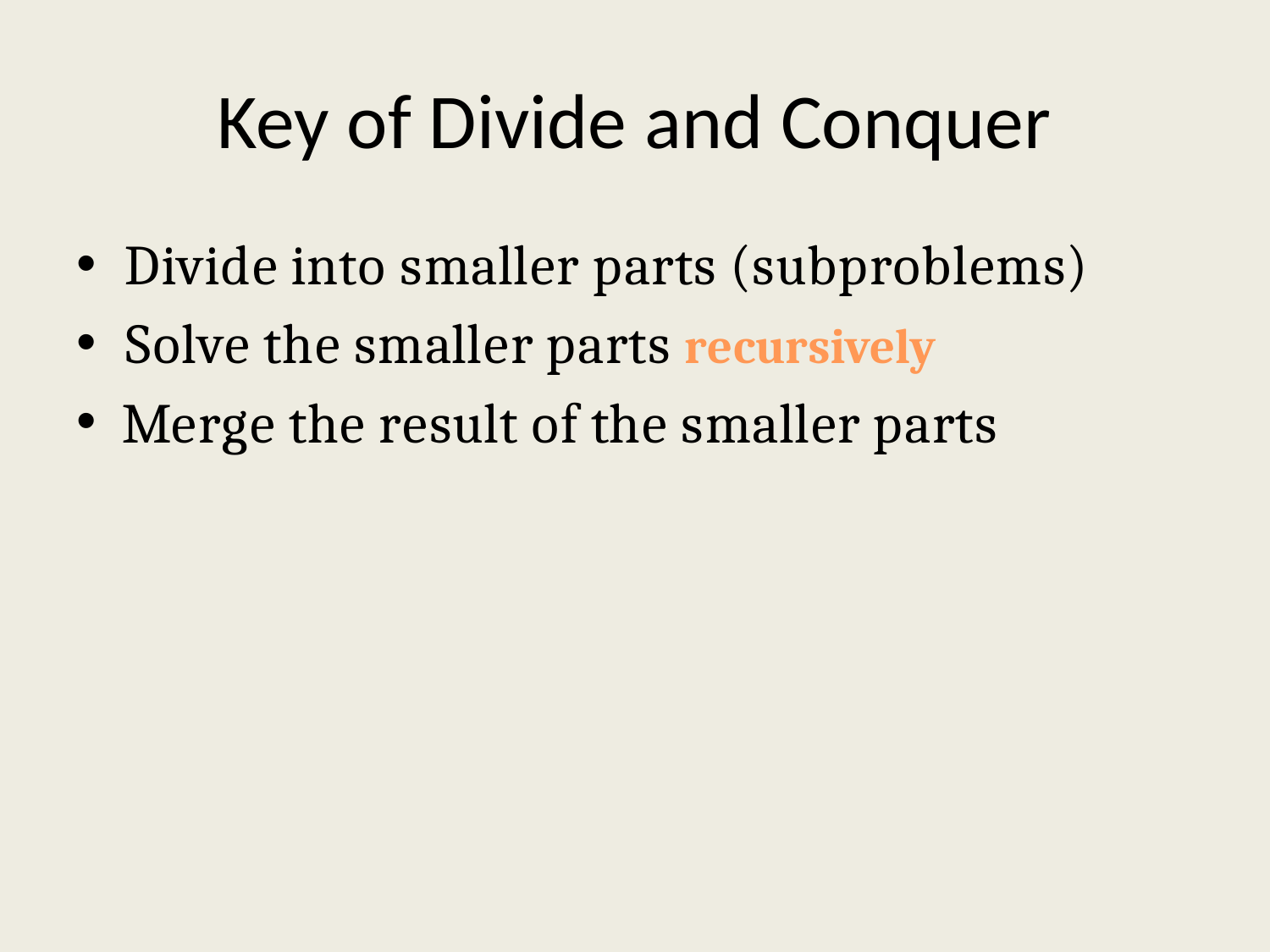

# Key of Divide and Conquer
Divide into smaller parts (subproblems)
Solve the smaller parts recursively
Merge the result of the smaller parts